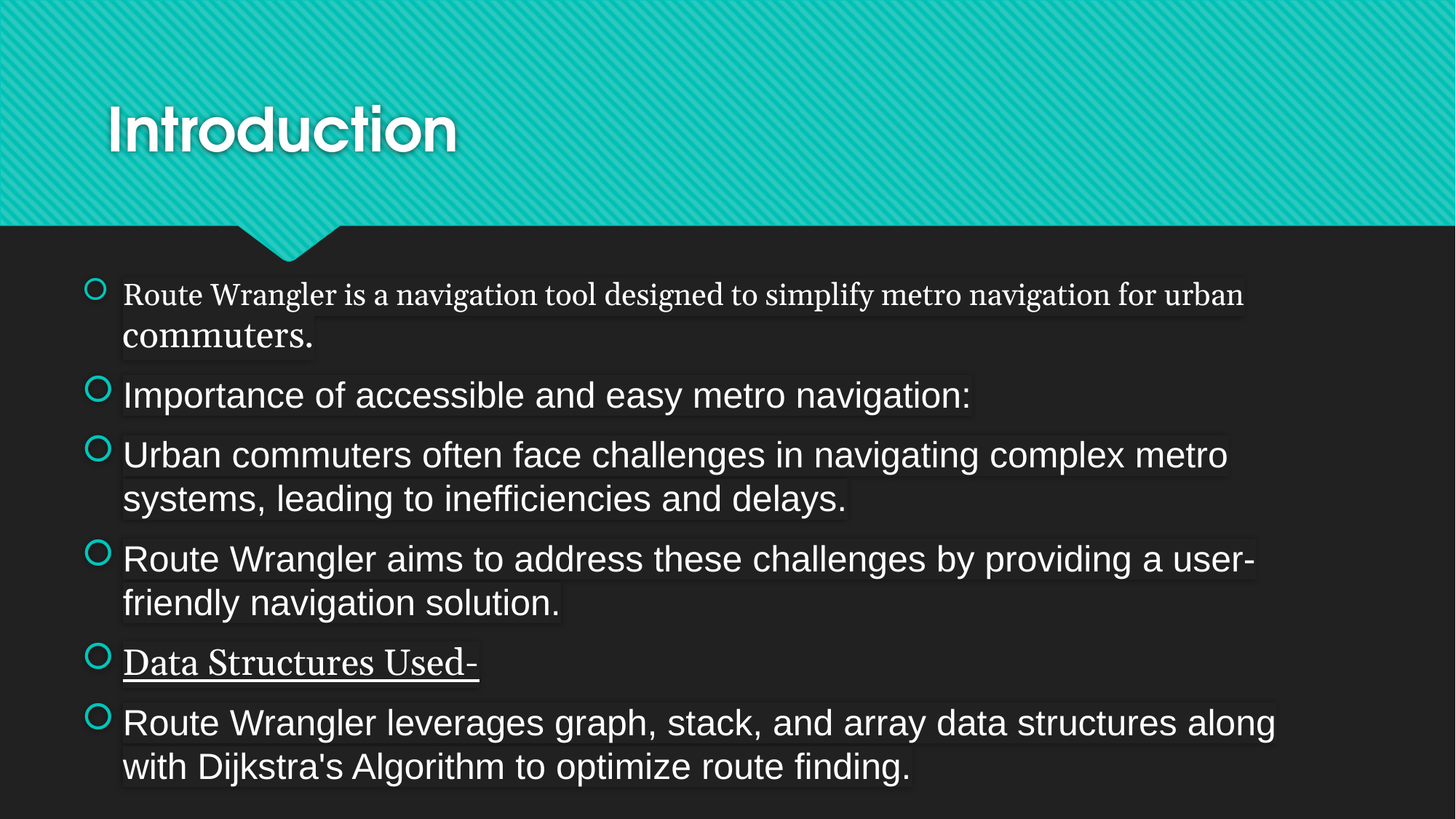

# Introduction

Route Wrangler is a navigation tool designed to simplify metro navigation for urban commuters.
Importance of accessible and easy metro navigation:
Urban commuters often face challenges in navigating complex metro systems, leading to inefficiencies and delays.
Route Wrangler aims to address these challenges by providing a user-friendly navigation solution.
Data Structures Used-
Route Wrangler leverages graph, stack, and array data structures along with Dijkstra's Algorithm to optimize route finding.